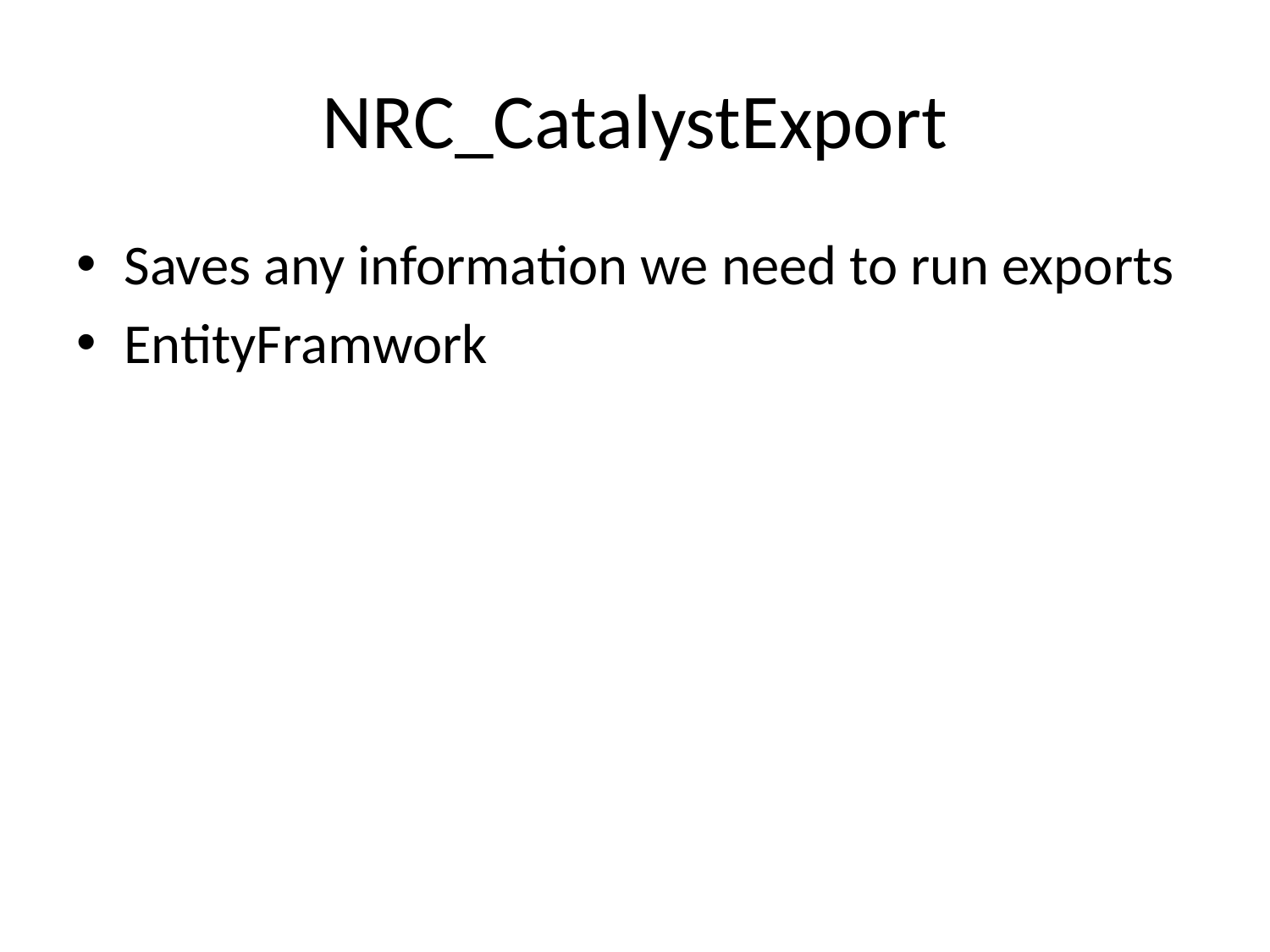

# NRC_CatalystExport
Saves any information we need to run exports
EntityFramwork